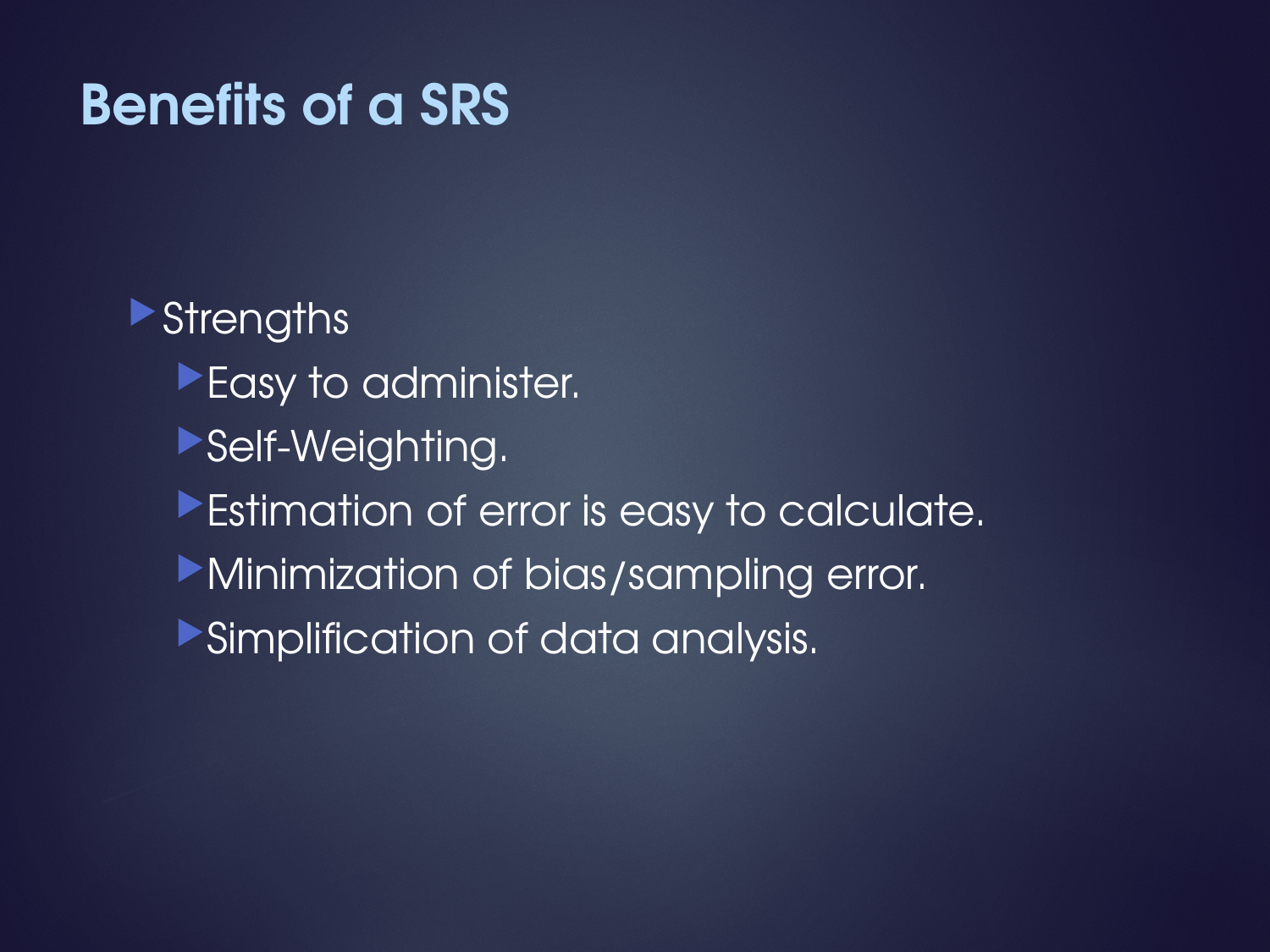

# Benefits of a SRS
Strengths
Easy to administer.
Self-Weighting.
Estimation of error is easy to calculate.
Minimization of bias/sampling error.
Simplification of data analysis.